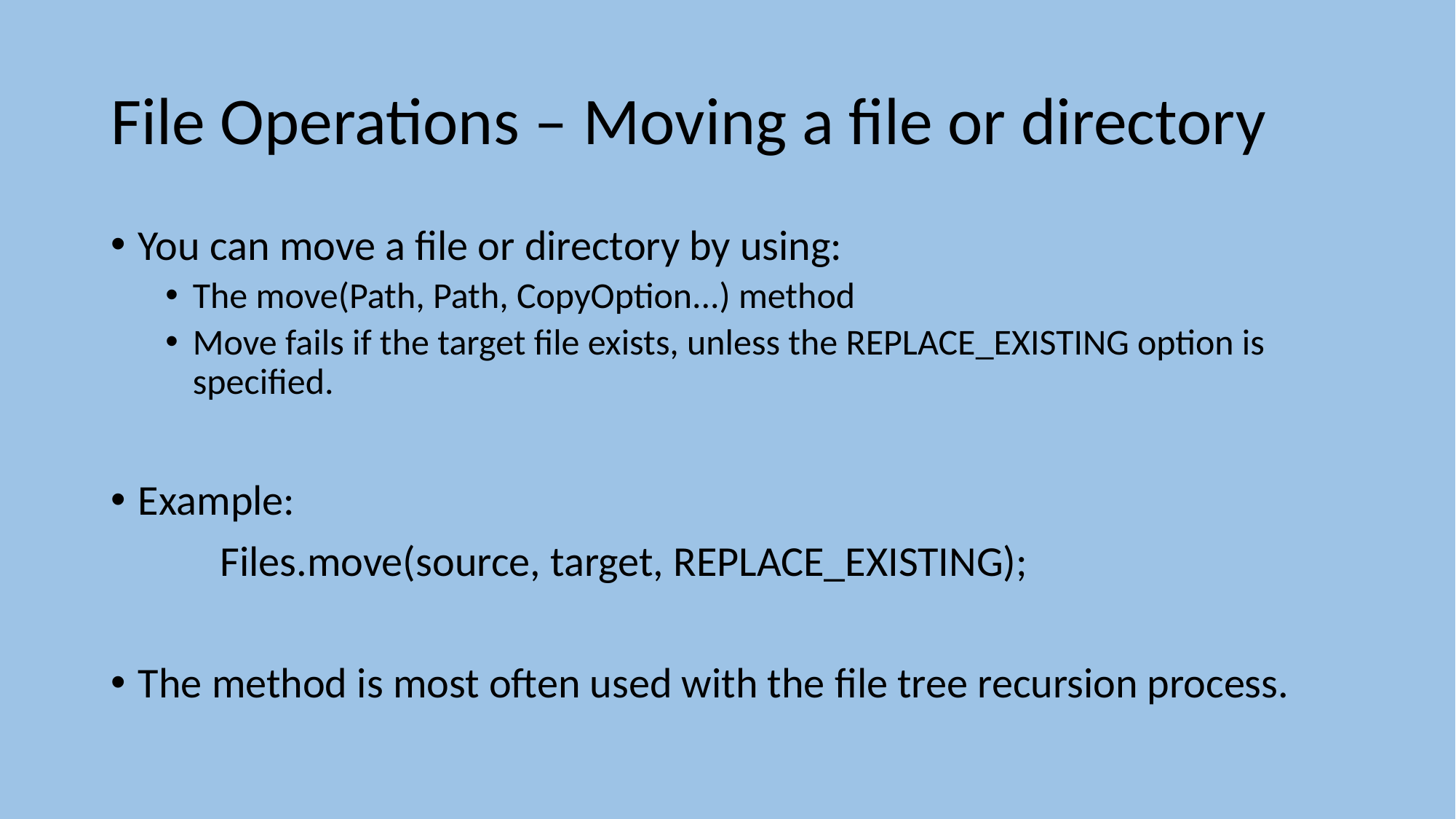

# File Operations – Moving a file or directory
You can move a file or directory by using:
The move(Path, Path, CopyOption...) method
Move fails if the target file exists, unless the REPLACE_EXISTING option is specified.

Example:
	Files.move(source, target, REPLACE_EXISTING);

The method is most often used with the file tree recursion process.